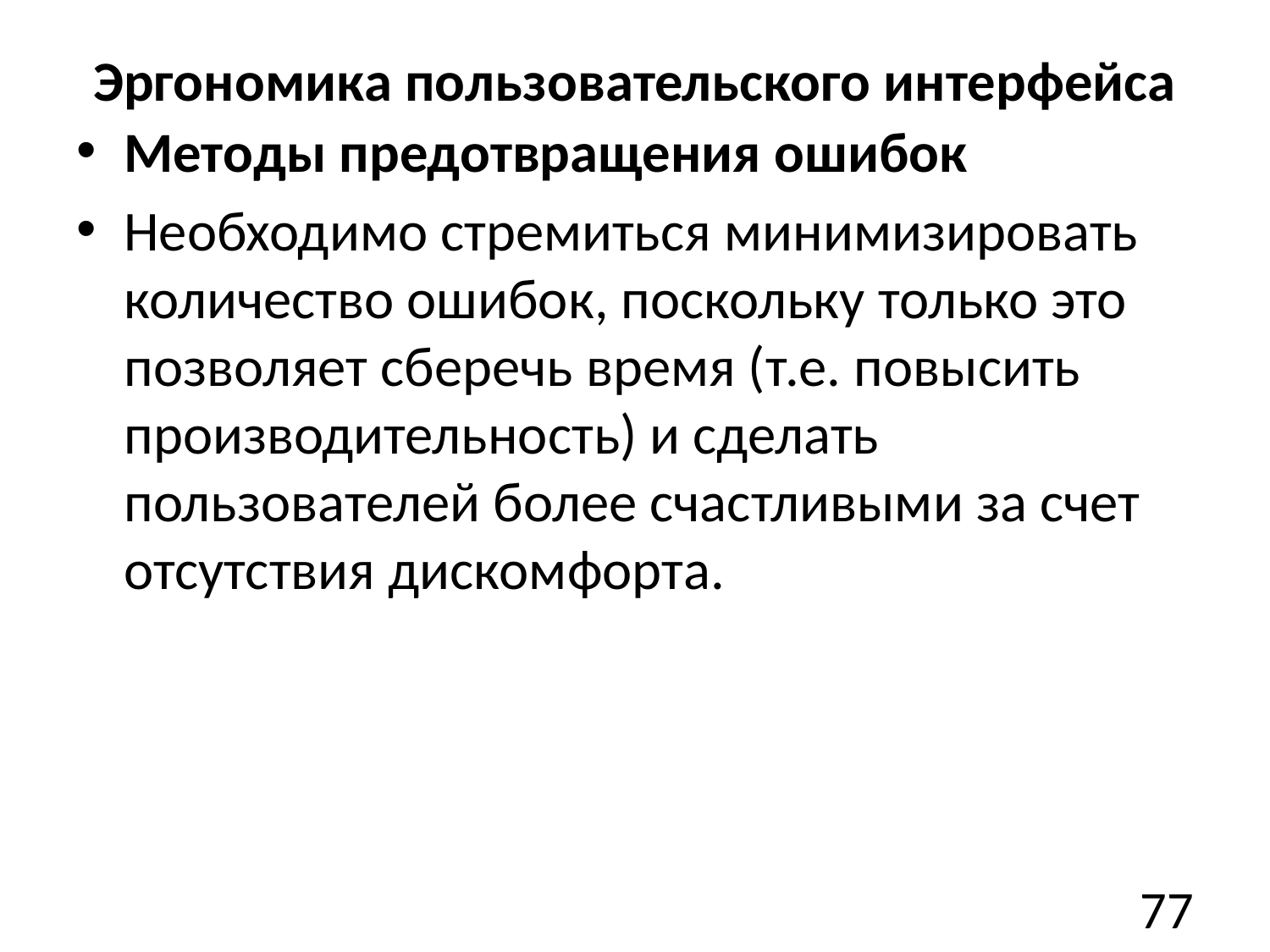

# Эргономика пользовательского интерфейса
Методы предотвращения ошибок
Необходимо стремиться минимизировать количество ошибок, поскольку только это позволяет сберечь время (т.е. повысить производительность) и сделать пользователей более счастливыми за счет отсутствия дискомфорта.

77